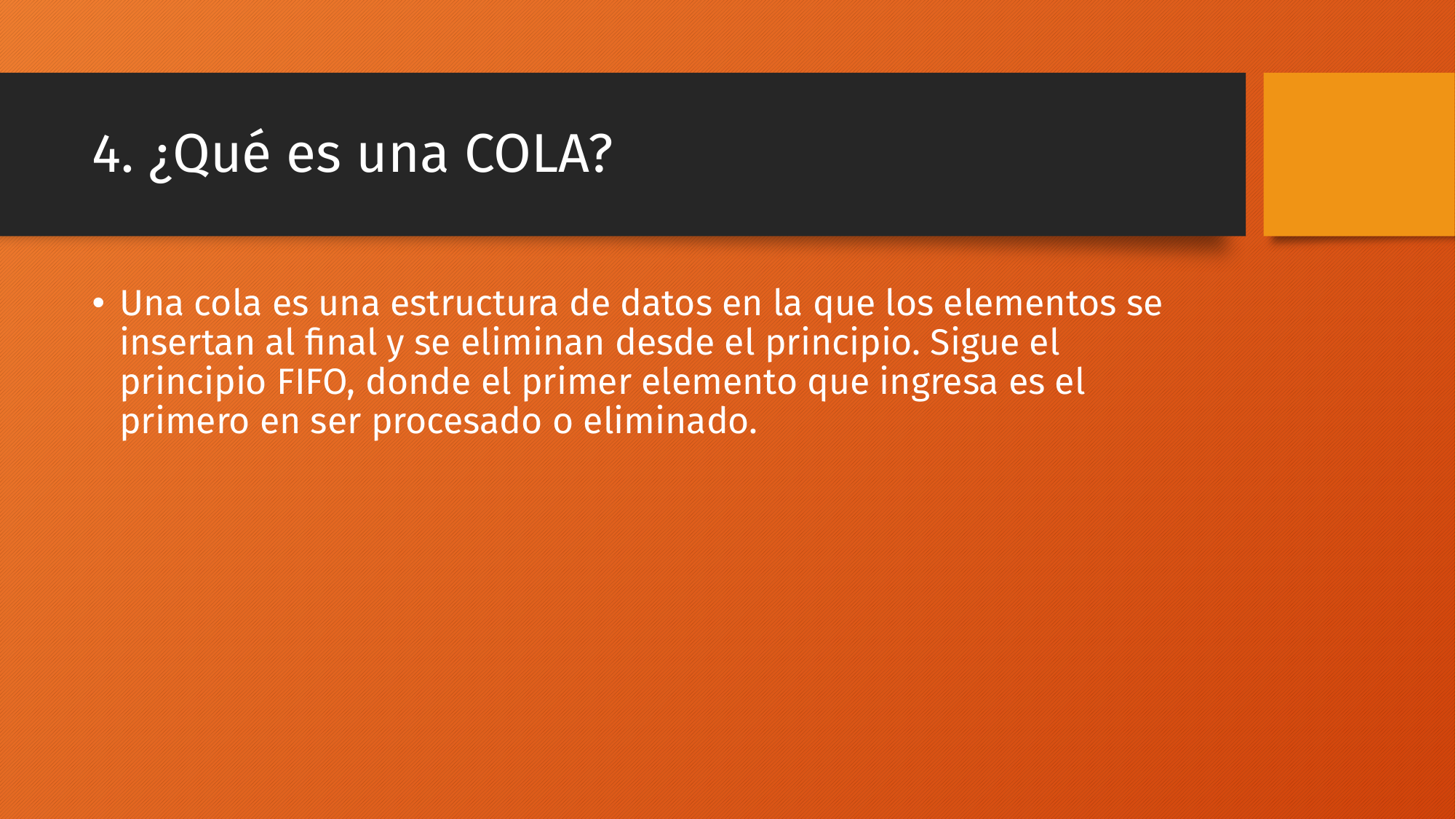

# 4. ¿Qué es una COLA?
Una cola es una estructura de datos en la que los elementos se insertan al final y se eliminan desde el principio. Sigue el principio FIFO, donde el primer elemento que ingresa es el primero en ser procesado o eliminado.